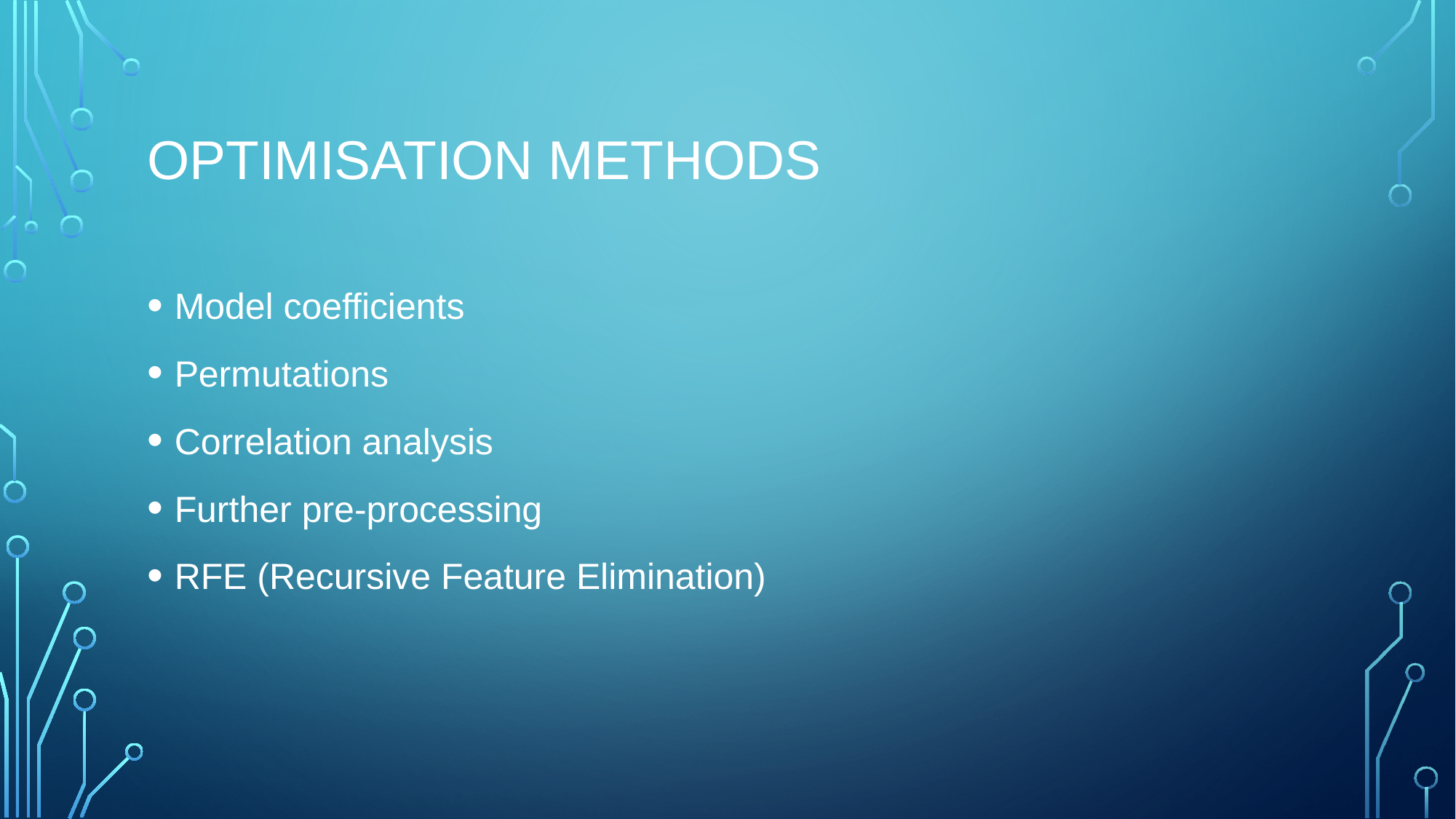

# Optimisation methods
Model coefficients
Permutations
Correlation analysis
Further pre-processing
RFE (Recursive Feature Elimination)